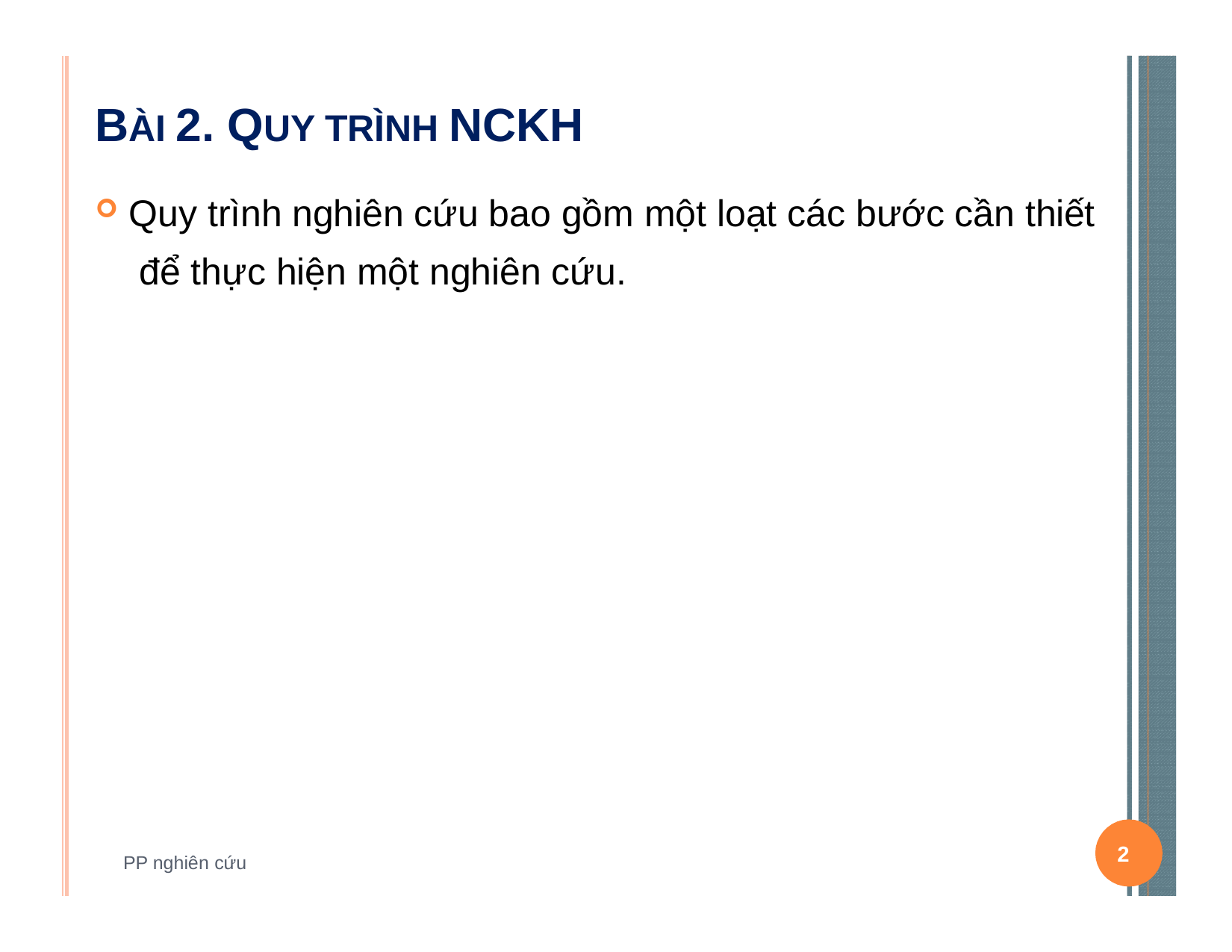

# BÀI 2. QUY TRÌNH NCKH
Quy trình nghiên cứu bao gồm một loạt các bước cần thiết  để thực hiện một nghiên cứu.

2
PP nghiên cứu